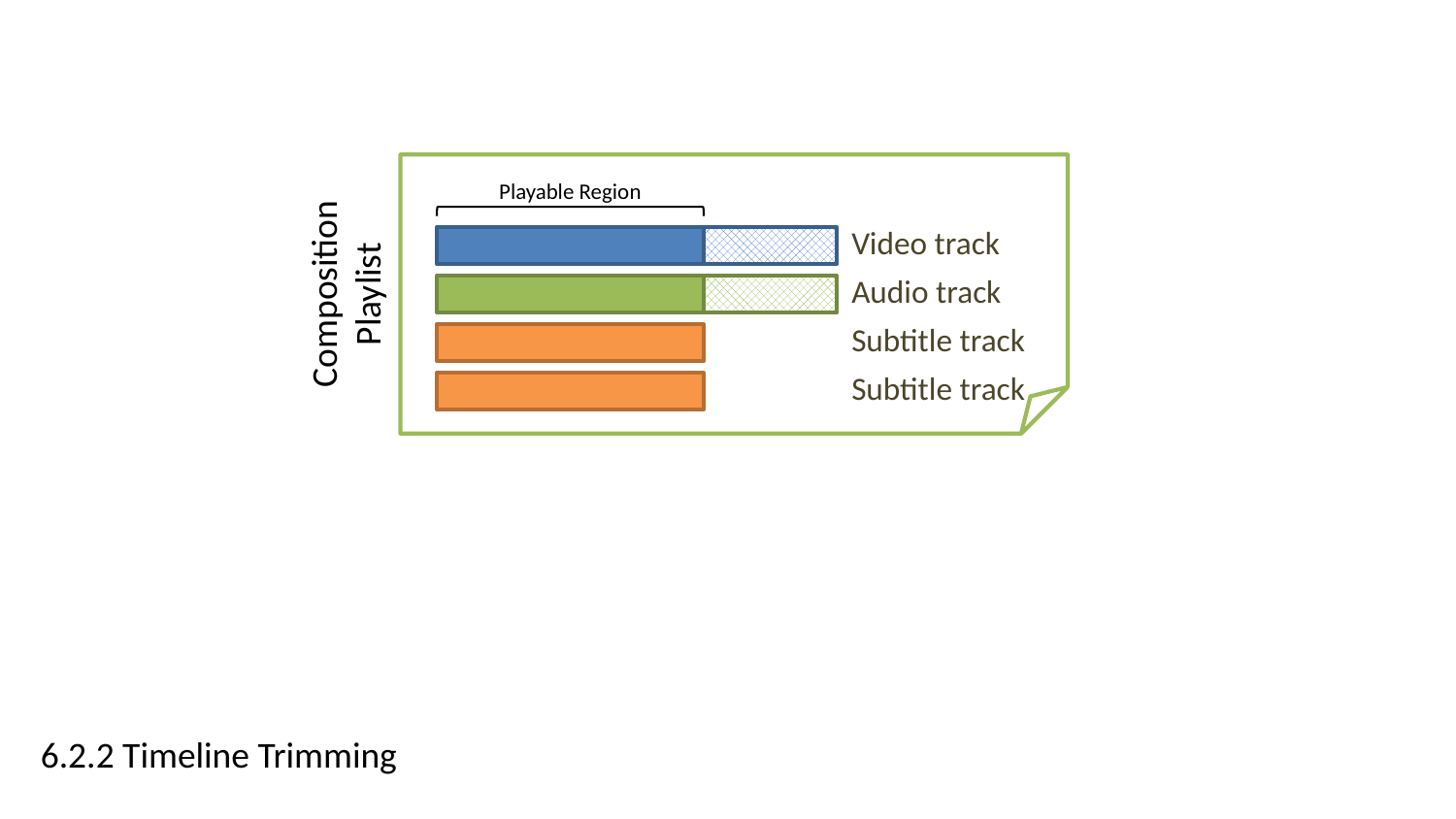

Playable Region
Video track

Composition
Playlist
Audio track

Subtitle track

Subtitle track

6.2.2 Timeline Trimming